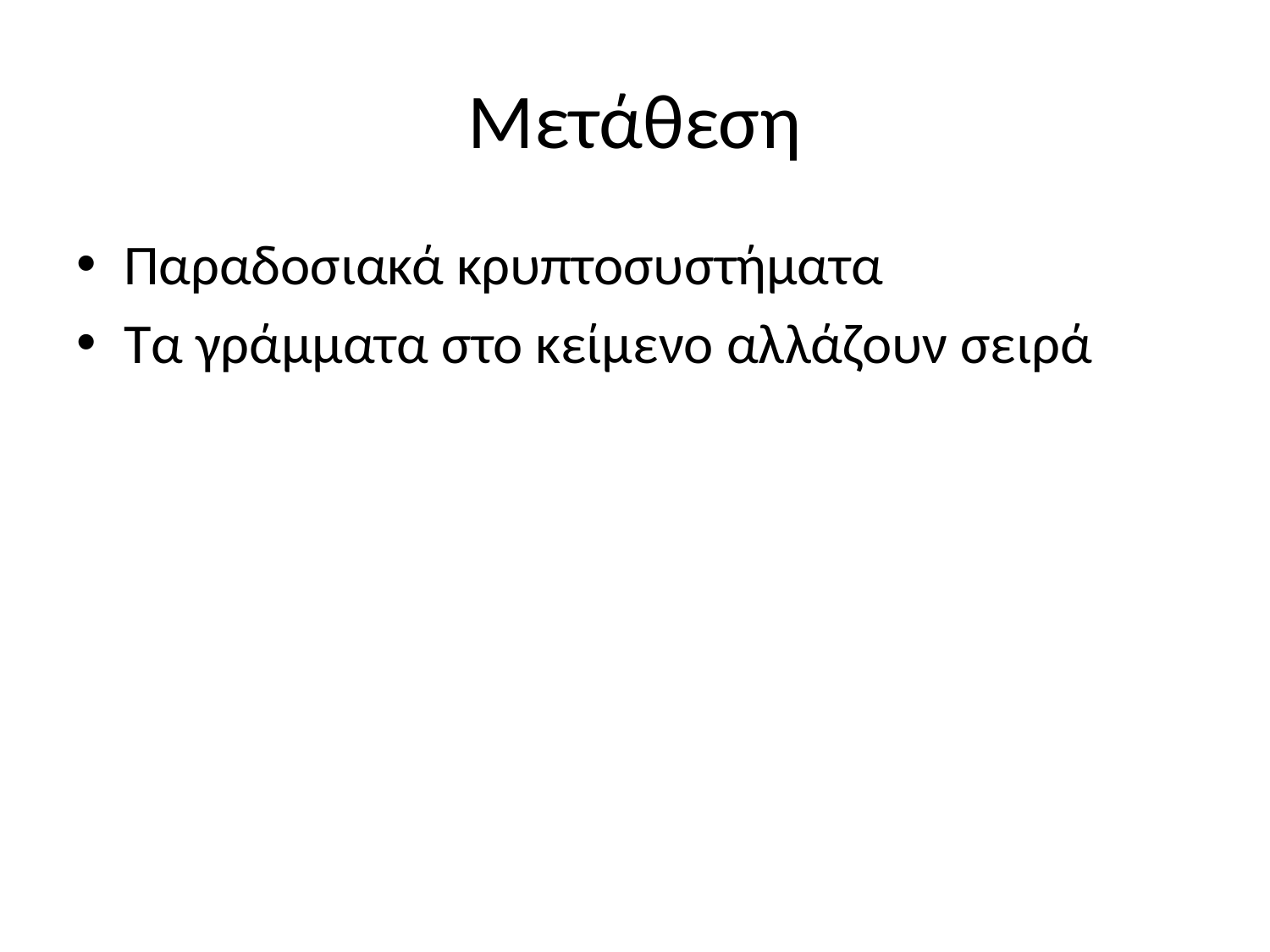

# Μετάθεση
Παραδοσιακά κρυπτοσυστήματα
Τα γράμματα στο κείμενο αλλάζουν σειρά